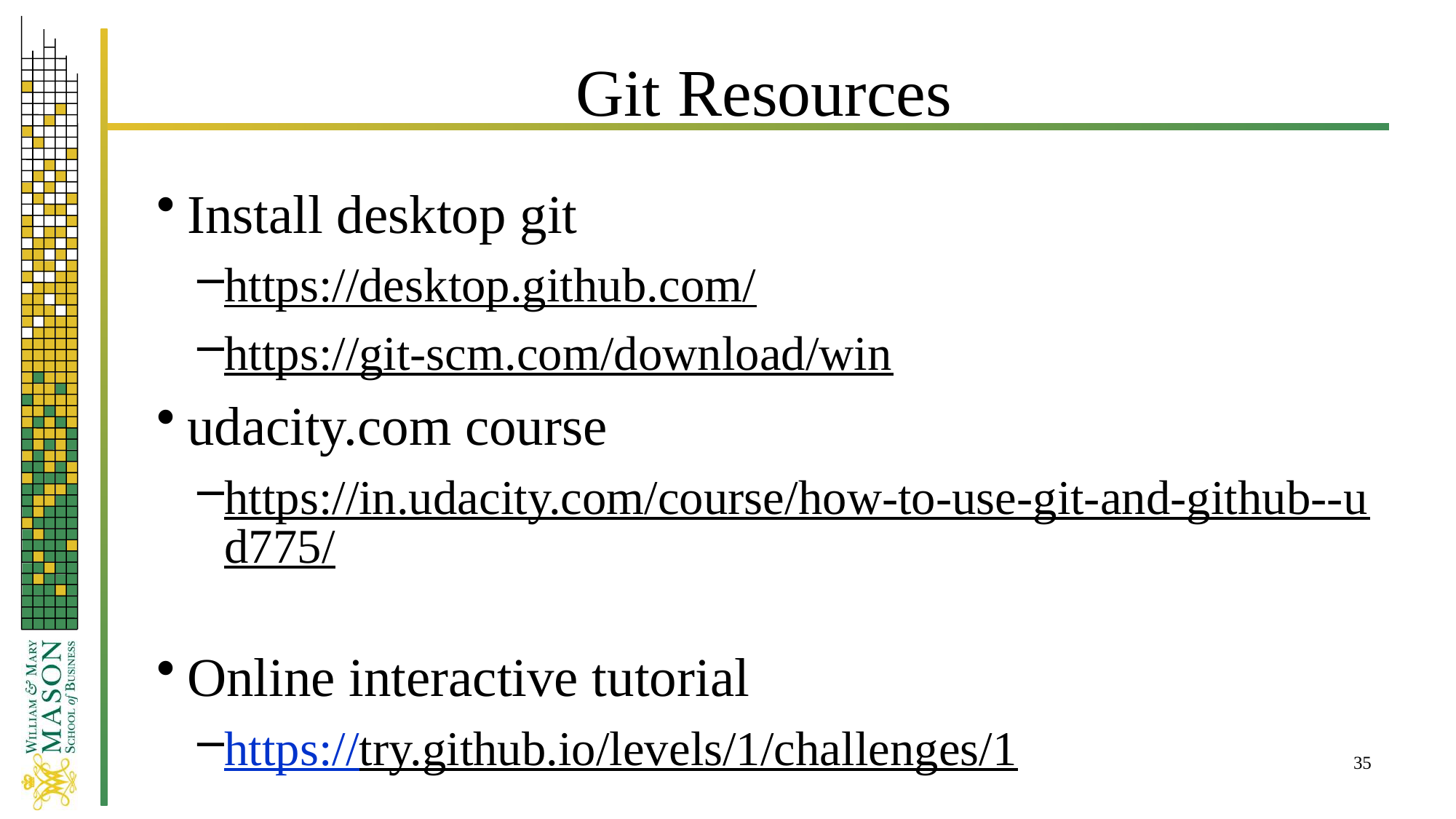

# Git Resources
Install desktop git
https://desktop.github.com/
https://git-scm.com/download/win
udacity.com course
https://in.udacity.com/course/how-to-use-git-and-github--ud775/
Online interactive tutorial
https://try.github.io/levels/1/challenges/1
35